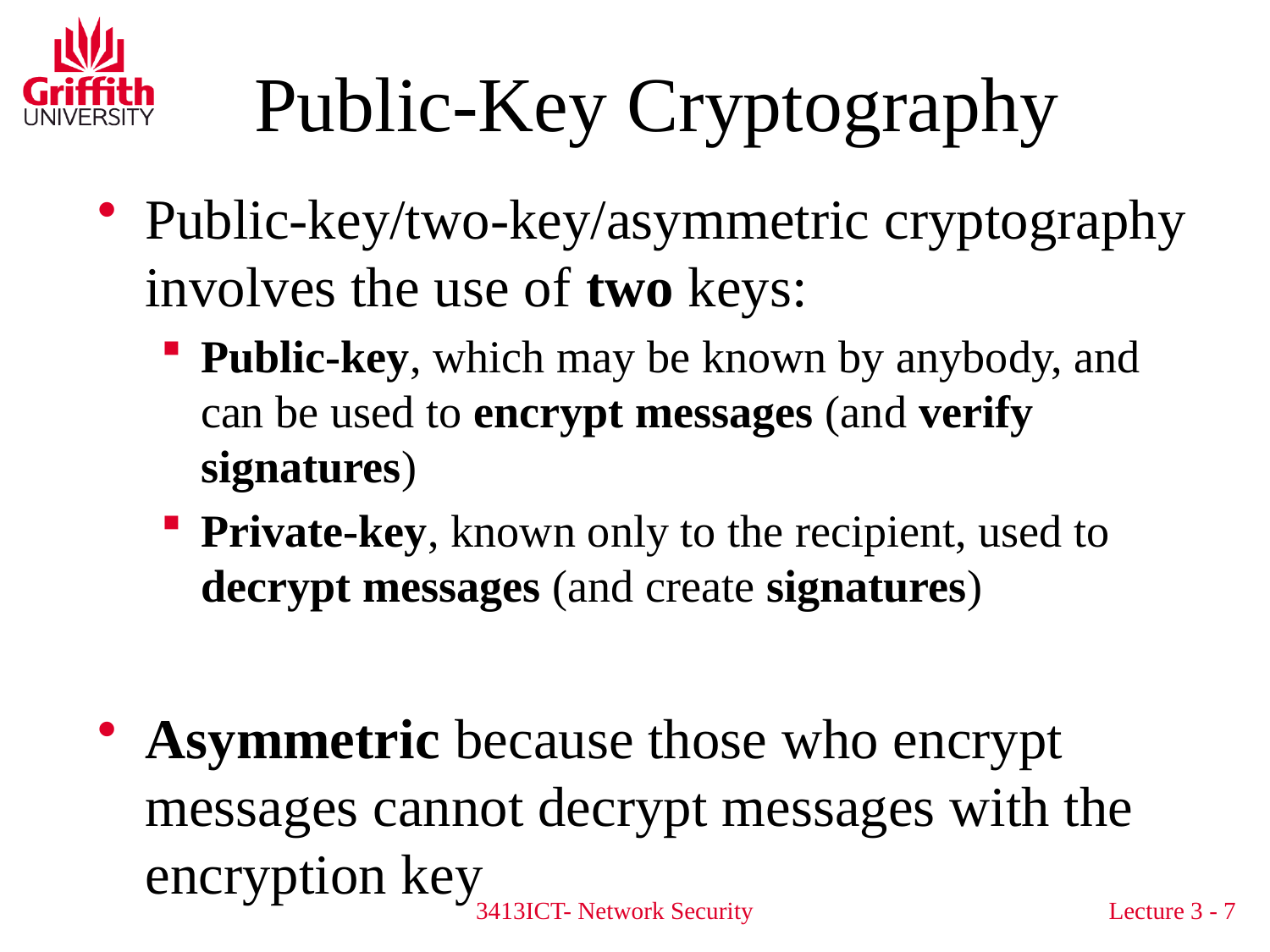

# Public-Key Cryptography
Public-key/two-key/asymmetric cryptography involves the use of two keys:
Public-key, which may be known by anybody, and can be used to encrypt messages (and verify signatures)
Private-key, known only to the recipient, used to decrypt messages (and create signatures)

Asymmetric because those who encrypt messages cannot decrypt messages with the encryption key
3413ICT- Network Security
Lecture 3 - 7